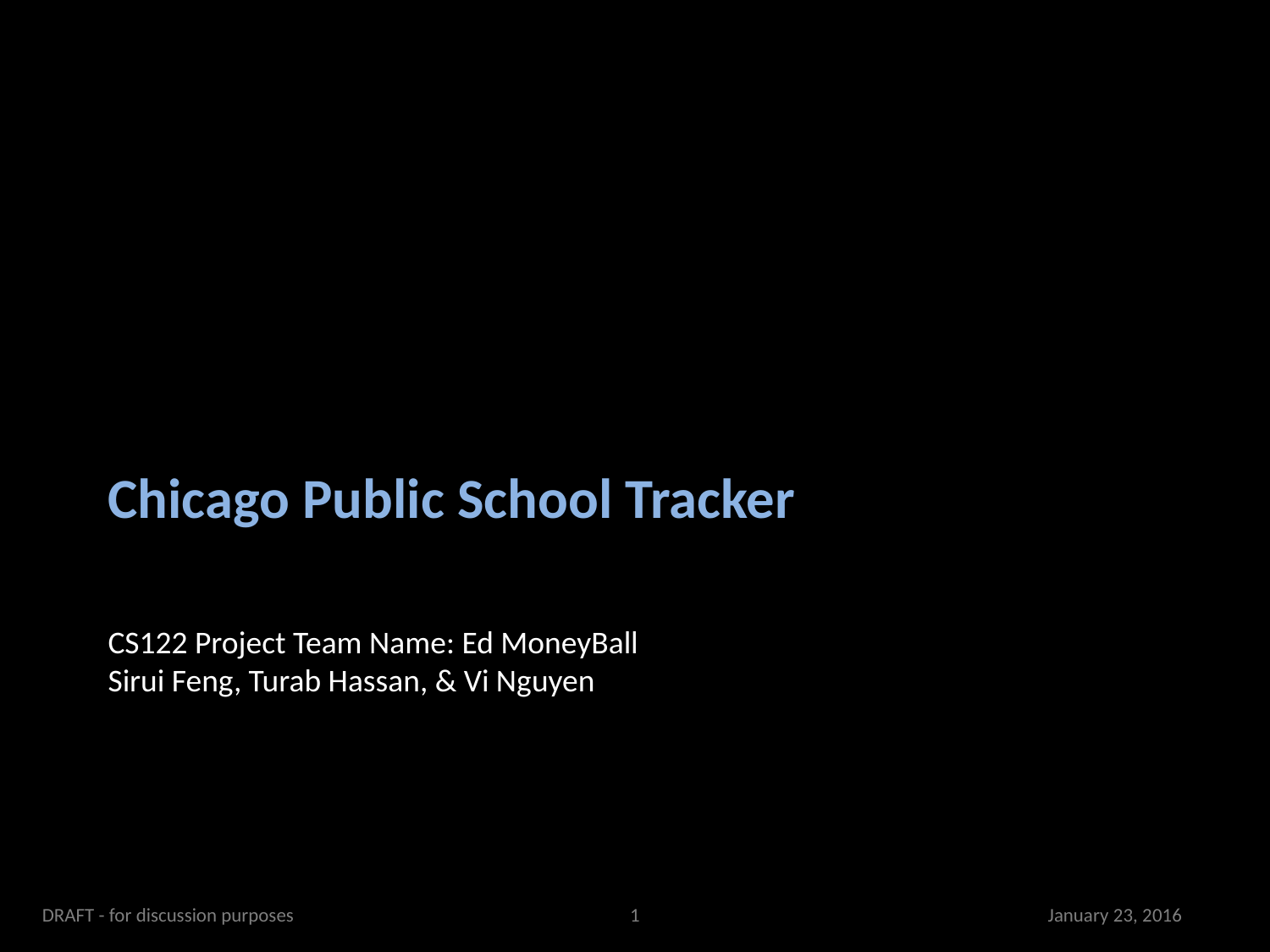

# Chicago Public School Tracker
CS122 Project Team Name: Ed MoneyBall
Sirui Feng, Turab Hassan, & Vi Nguyen
DRAFT - for discussion purposes
1
January 23, 2016